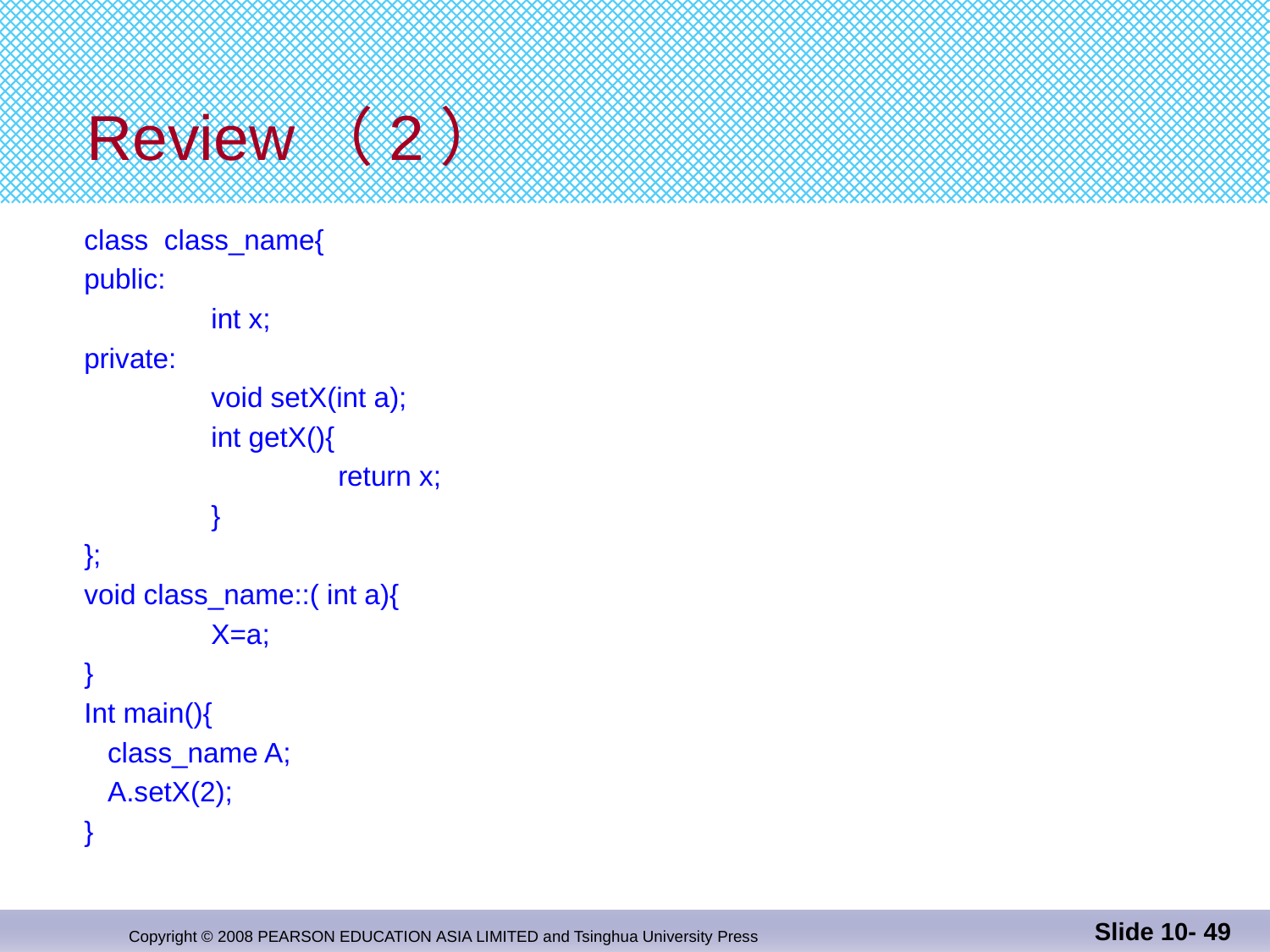

# Review（2）
class  class_name{
public:
	int x;
private:
	void setX(int a);
	int getX(){
		return x;
	}
};
void class_name::( int a){
	X=a;
}
Int main(){
   class_name A;
   A.setX(2);
}
Slide 10- 49